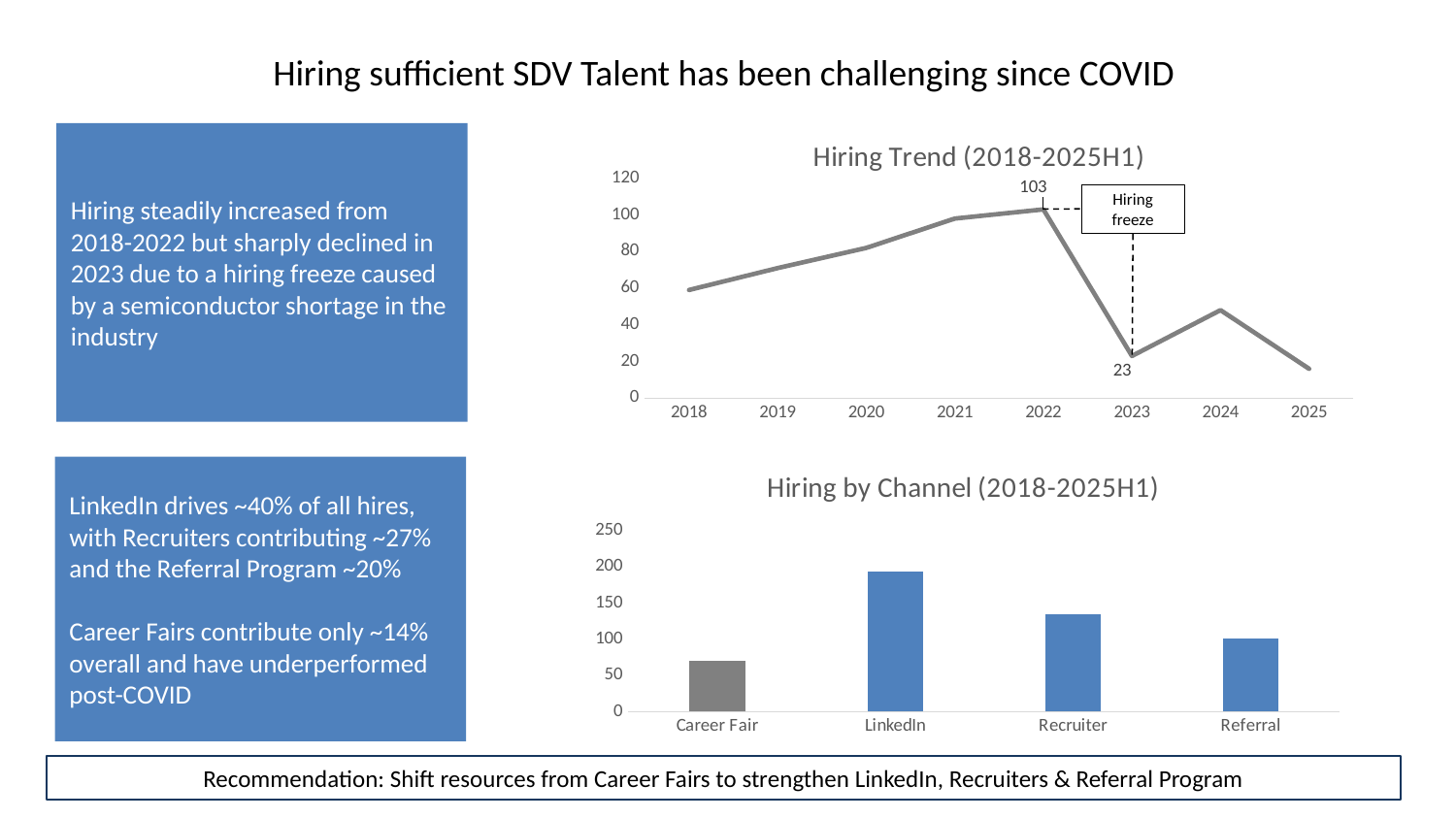

# Hiring sufficient SDV Talent has been challenging since COVID

### Chart: Hiring Trend (2018-2025H1)

| Category | Total |
|---|---|
| 2018 | 59.0 |
| 2019 | 71.0 |
| 2020 | 82.0 |
| 2021 | 98.0 |
| 2022 | 103.0 |
| 2023 | 23.0 |
| 2024 | 48.0 |
| 2025 | 16.0 |
Hiring freeze
Hiring steadily increased from 2018-2022 but sharply declined in 2023 due to a hiring freeze caused by a semiconductor shortage in the industry
LinkedIn drives ~40% of all hires, with Recruiters contributing ~27% and the Referral Program ~20%

Career Fairs contribute only ~14% overall and have underperformed post-COVID

### Chart: Hiring by Channel (2018-2025H1)

| Category | Total |
|---|---|
| Career Fair | 70.0 |
| LinkedIn | 194.0 |
| Recruiter | 135.0 |
| Referral | 101.0 |
Recommendation: Shift resources from Career Fairs to strengthen LinkedIn, Recruiters & Referral Program